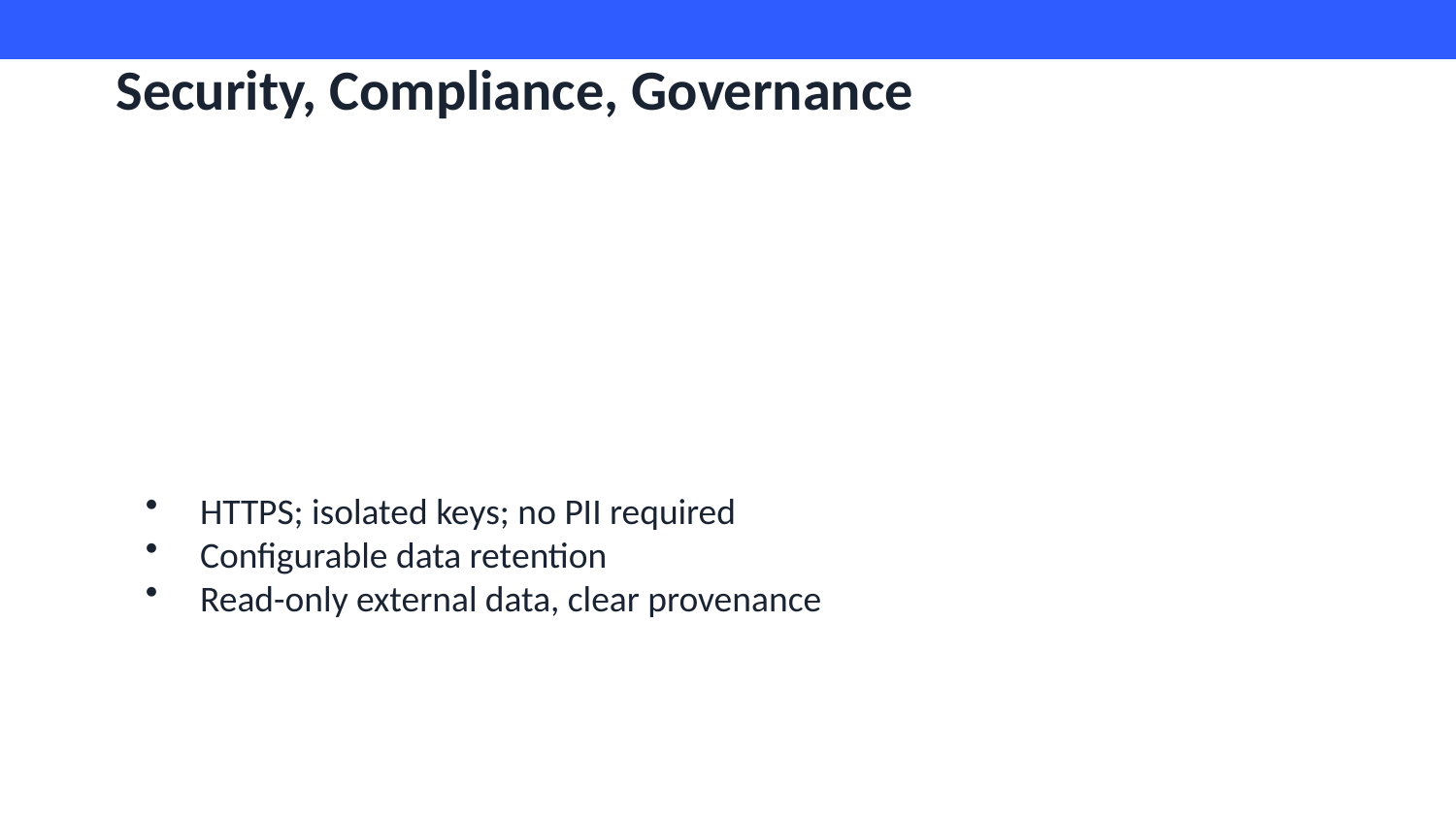

Security, Compliance, Governance
HTTPS; isolated keys; no PII required
Configurable data retention
Read-only external data, clear provenance